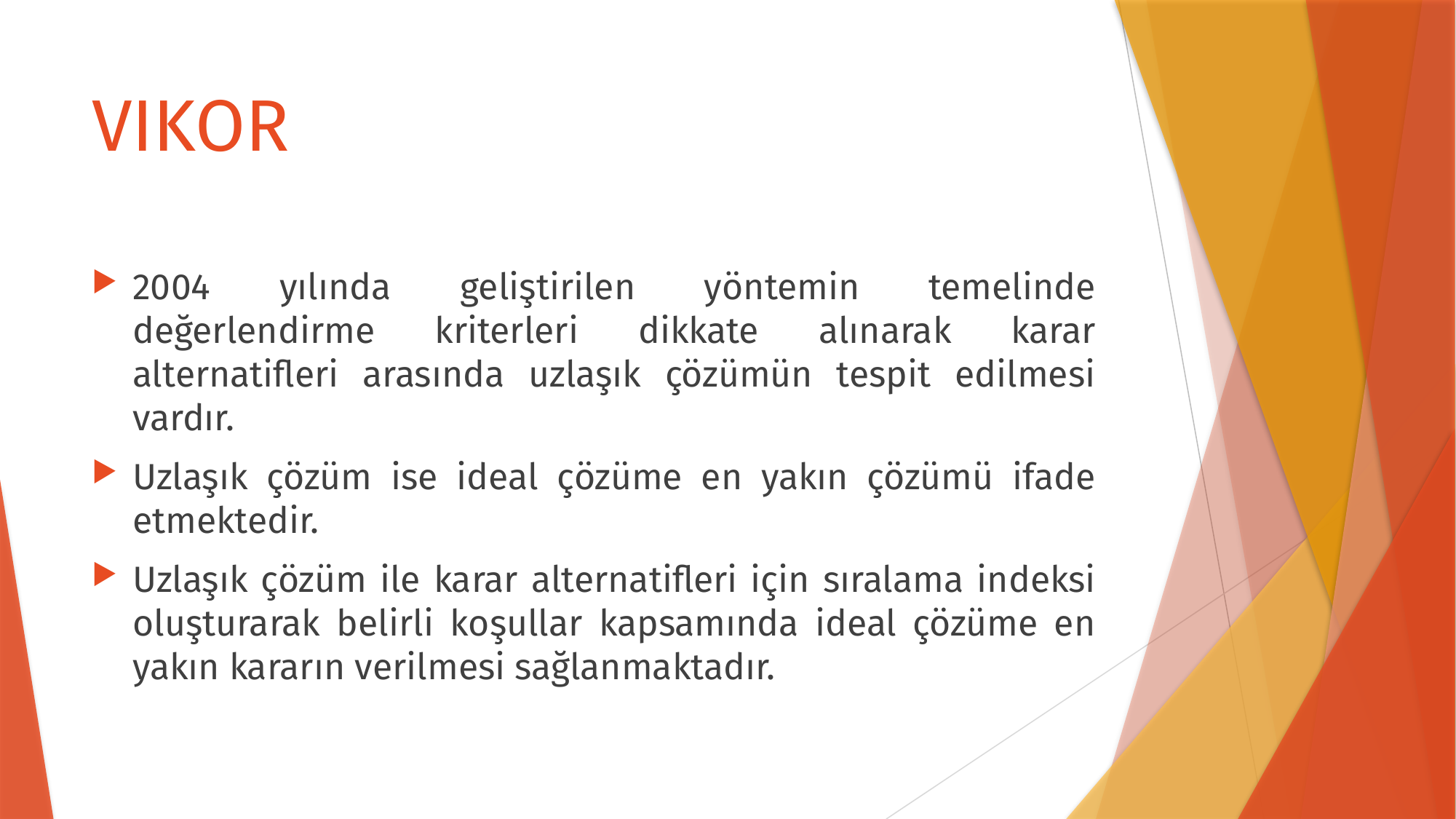

# VIKOR
2004 yılında geliştirilen yöntemin temelinde değerlendirme kriterleri dikkate alınarak karar alternatifleri arasında uzlaşık çözümün tespit edilmesi vardır.
Uzlaşık çözüm ise ideal çözüme en yakın çözümü ifade etmektedir.
Uzlaşık çözüm ile karar alternatifleri için sıralama indeksi oluşturarak belirli koşullar kapsamında ideal çözüme en yakın kararın verilmesi sağlanmaktadır.